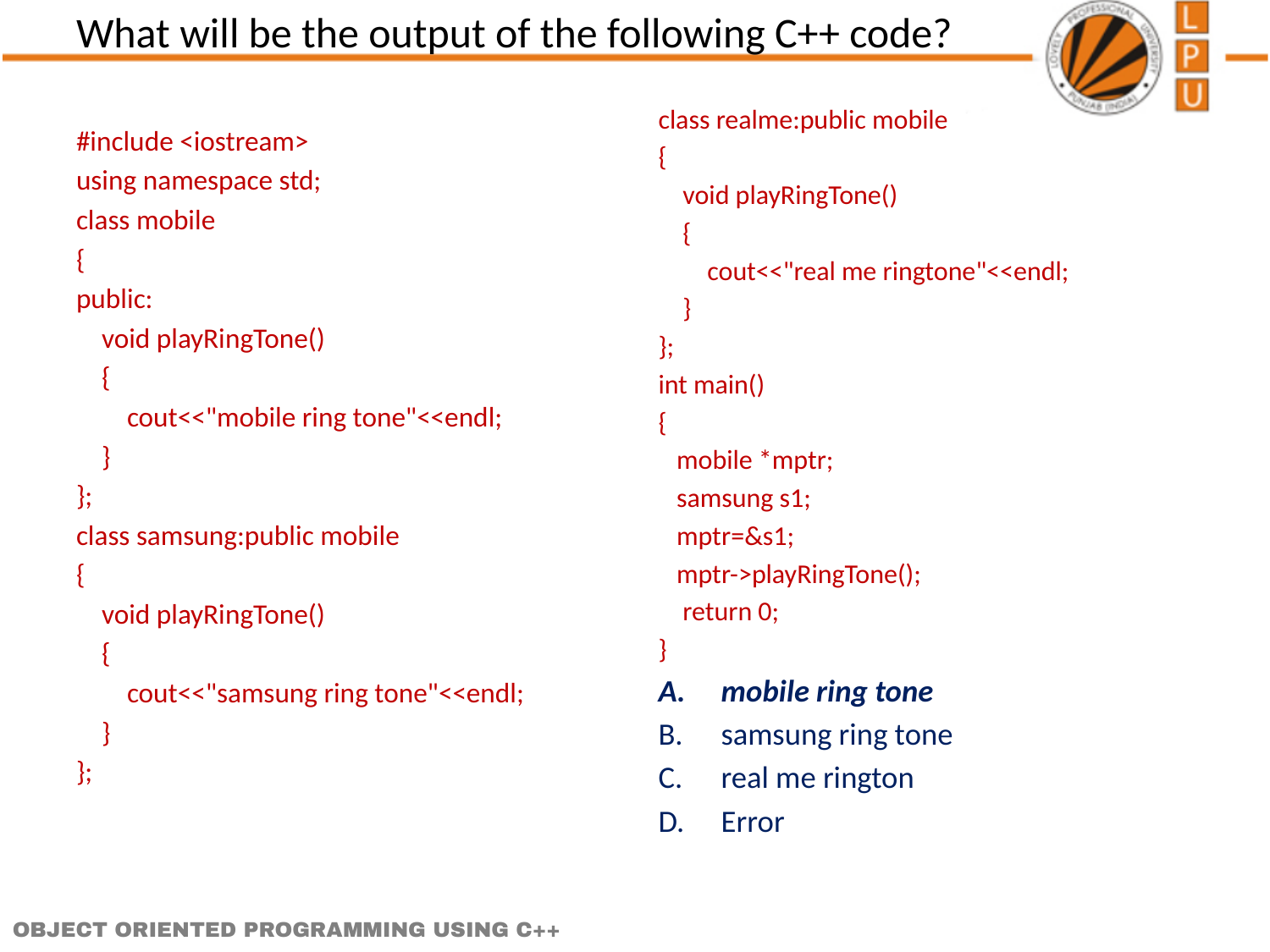

# What will be the output of the following C++ code?
class realme:public mobile
{
    void playRingTone()
    {
        cout<<"real me ringtone"<<endl;
    }
};
int main()
{
   mobile *mptr;
   samsung s1;
   mptr=&s1;
   mptr->playRingTone();
    return 0;
}
mobile ring tone
samsung ring tone
real me rington
Error

#include <iostream>
using namespace std;
class mobile
{
public:
    void playRingTone()
    {
        cout<<"mobile ring tone"<<endl;
    }
};
class samsung:public mobile
{
    void playRingTone()
    {
        cout<<"samsung ring tone"<<endl;
    }
};